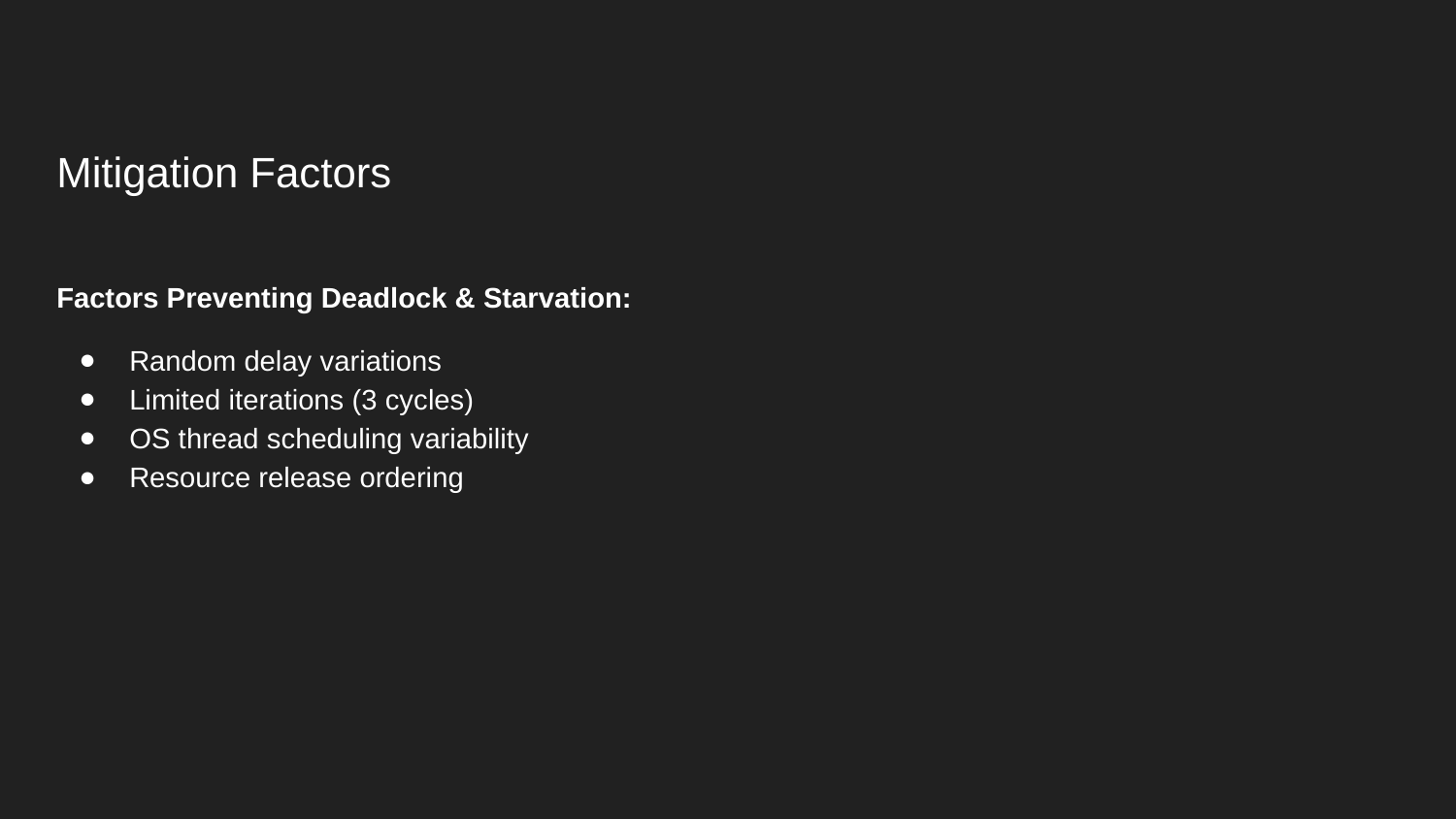

Mitigation Factors
Factors Preventing Deadlock & Starvation:
Random delay variations
Limited iterations (3 cycles)
OS thread scheduling variability
Resource release ordering